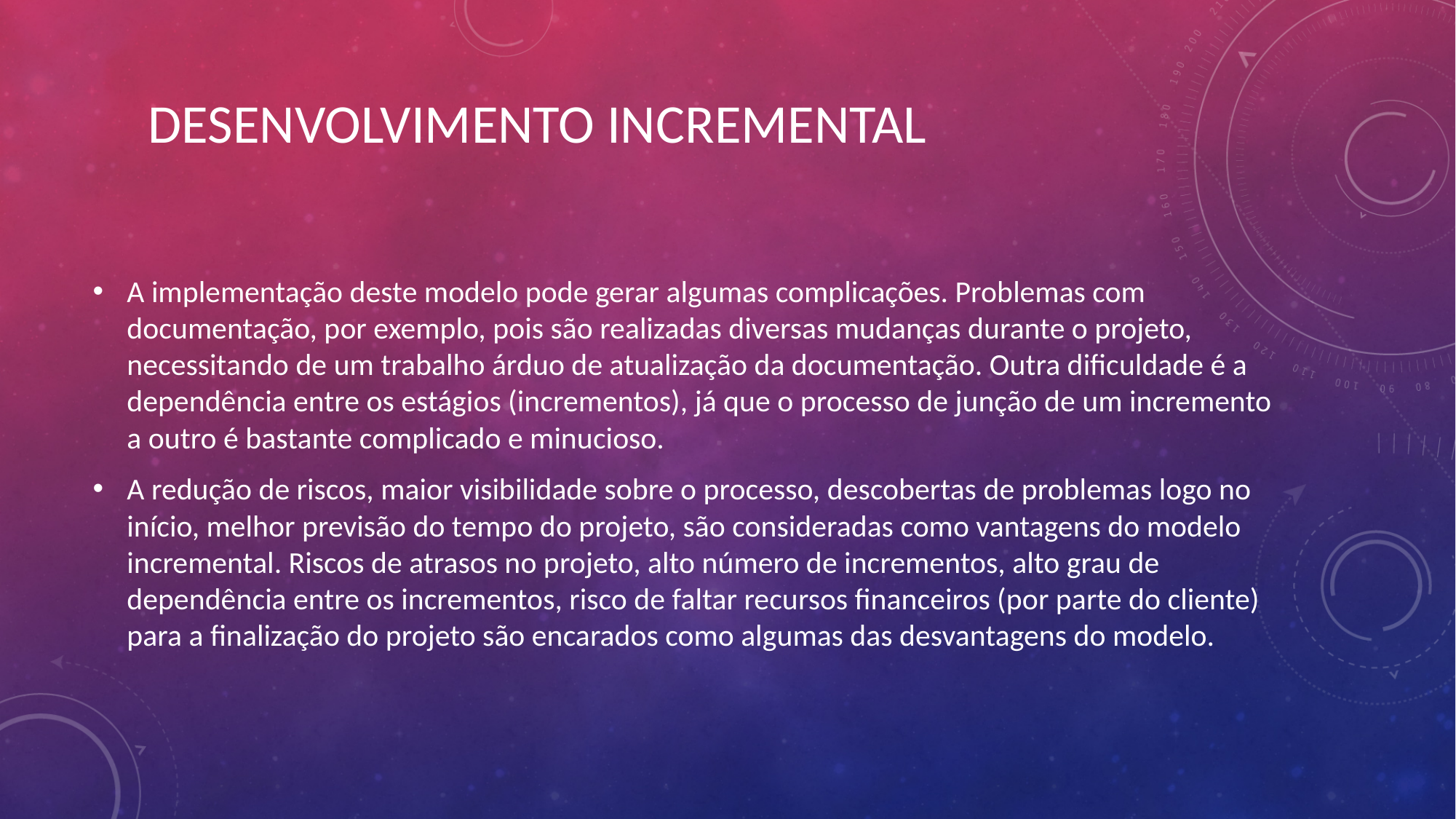

# Desenvolvimento incremental
A implementação deste modelo pode gerar algumas complicações. Problemas com documentação, por exemplo, pois são realizadas diversas mudanças durante o projeto, necessitando de um trabalho árduo de atualização da documentação. Outra dificuldade é a dependência entre os estágios (incrementos), já que o processo de junção de um incremento a outro é bastante complicado e minucioso.
A redução de riscos, maior visibilidade sobre o processo, descobertas de problemas logo no início, melhor previsão do tempo do projeto, são consideradas como vantagens do modelo incremental. Riscos de atrasos no projeto, alto número de incrementos, alto grau de dependência entre os incrementos, risco de faltar recursos financeiros (por parte do cliente) para a finalização do projeto são encarados como algumas das desvantagens do modelo.